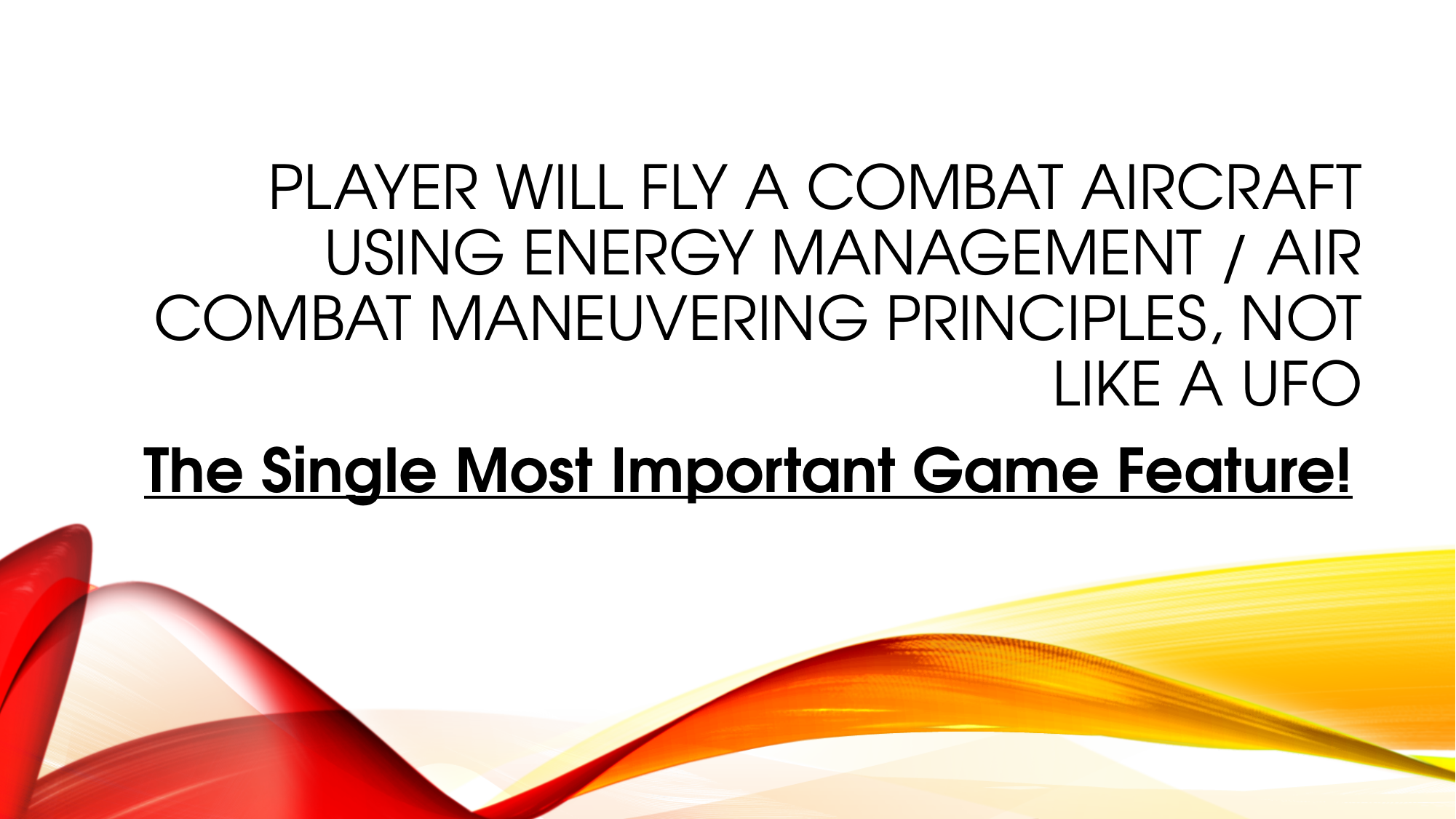

# Player Will fly a combat aircraft using Energy Management / Air Combat Maneuvering principles, not like a UFO
The Single Most Important Game Feature!